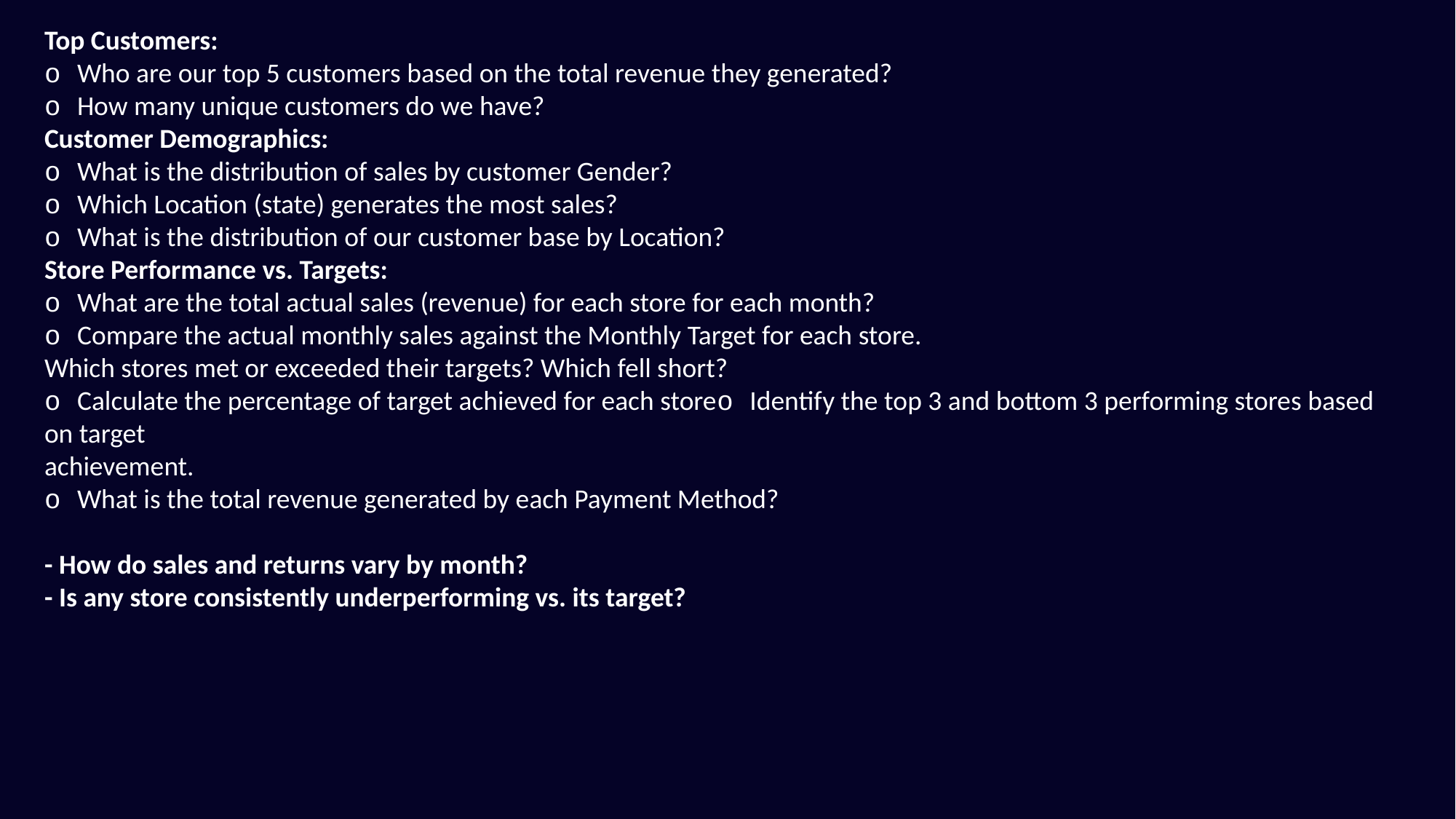

Top Customers:
o Who are our top 5 customers based on the total revenue they generated?
o How many unique customers do we have?
Customer Demographics:
o What is the distribution of sales by customer Gender?
o Which Location (state) generates the most sales?
o What is the distribution of our customer base by Location?
Store Performance vs. Targets:
o What are the total actual sales (revenue) for each store for each month?
o Compare the actual monthly sales against the Monthly Target for each store.
Which stores met or exceeded their targets? Which fell short?
o Calculate the percentage of target achieved for each storeo Identify the top 3 and bottom 3 performing stores based on target
achievement.
o What is the total revenue generated by each Payment Method?

- How do sales and returns vary by month?
- Is any store consistently underperforming vs. its target?